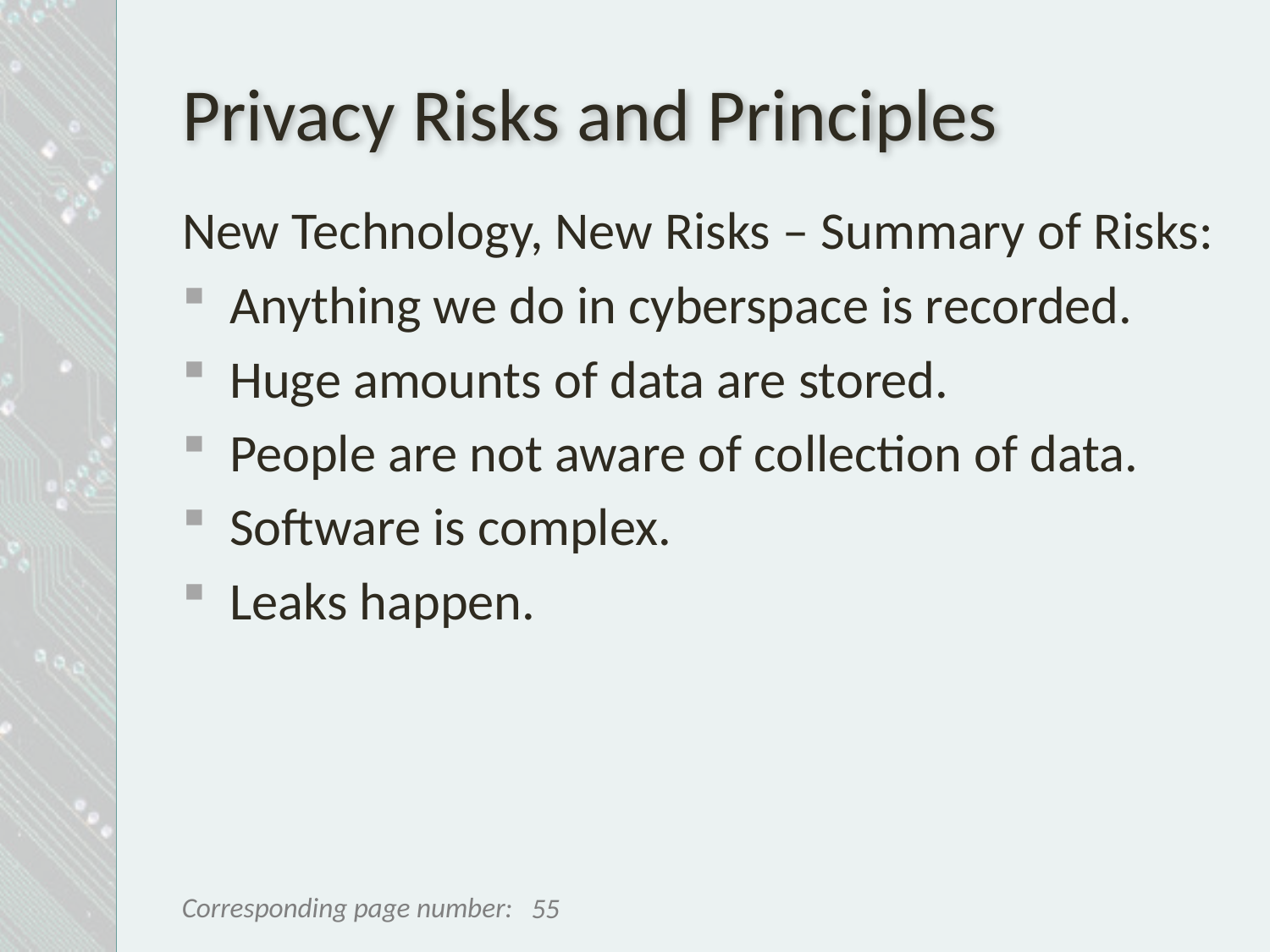

# Privacy Risks and Principles
New Technology, New Risks – Summary of Risks:
Anything we do in cyberspace is recorded.
Huge amounts of data are stored.
People are not aware of collection of data.
Software is complex.
Leaks happen.

55